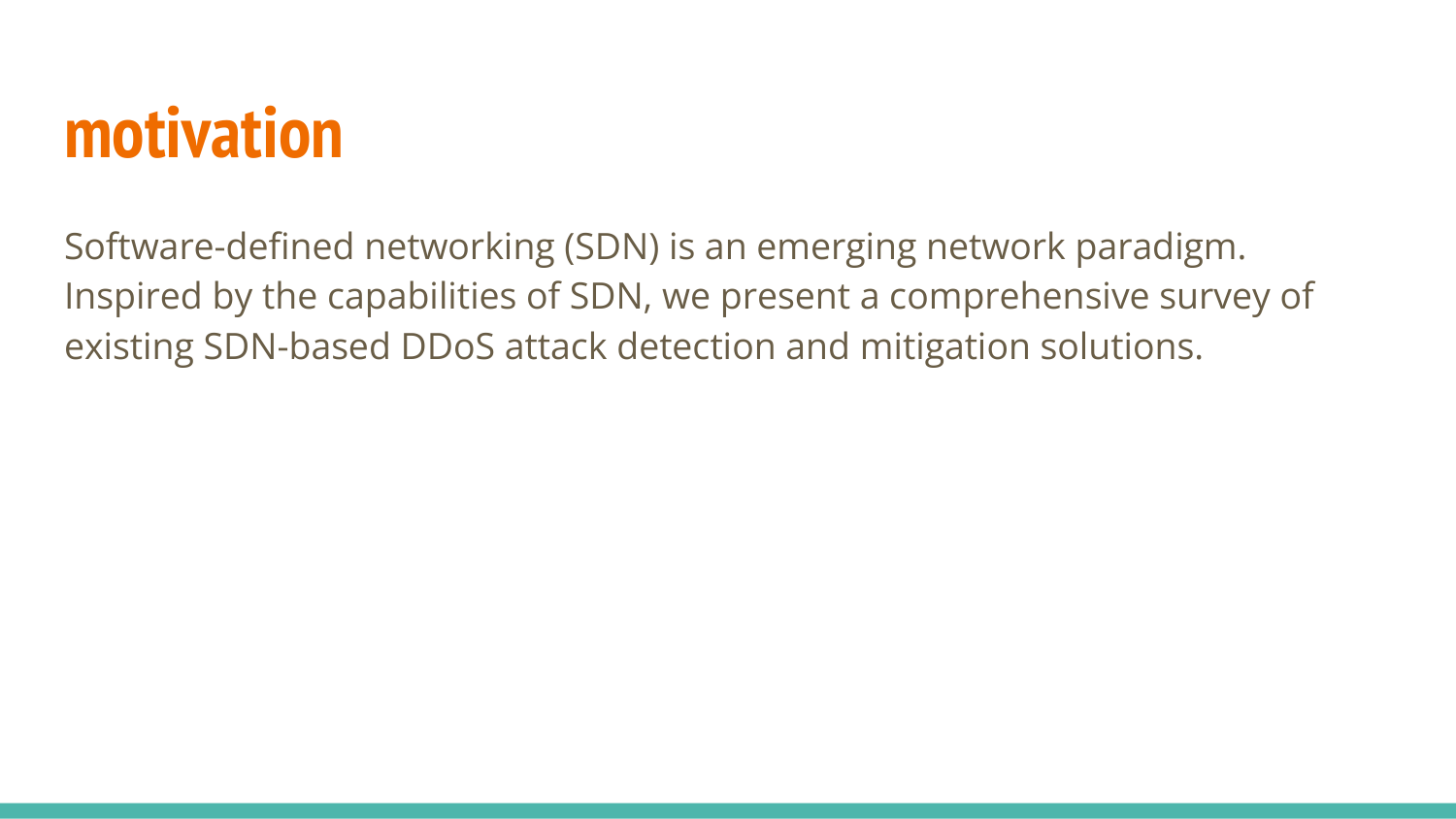

# motivation
Software-defined networking (SDN) is an emerging network paradigm. Inspired by the capabilities of SDN, we present a comprehensive survey of existing SDN-based DDoS attack detection and mitigation solutions.